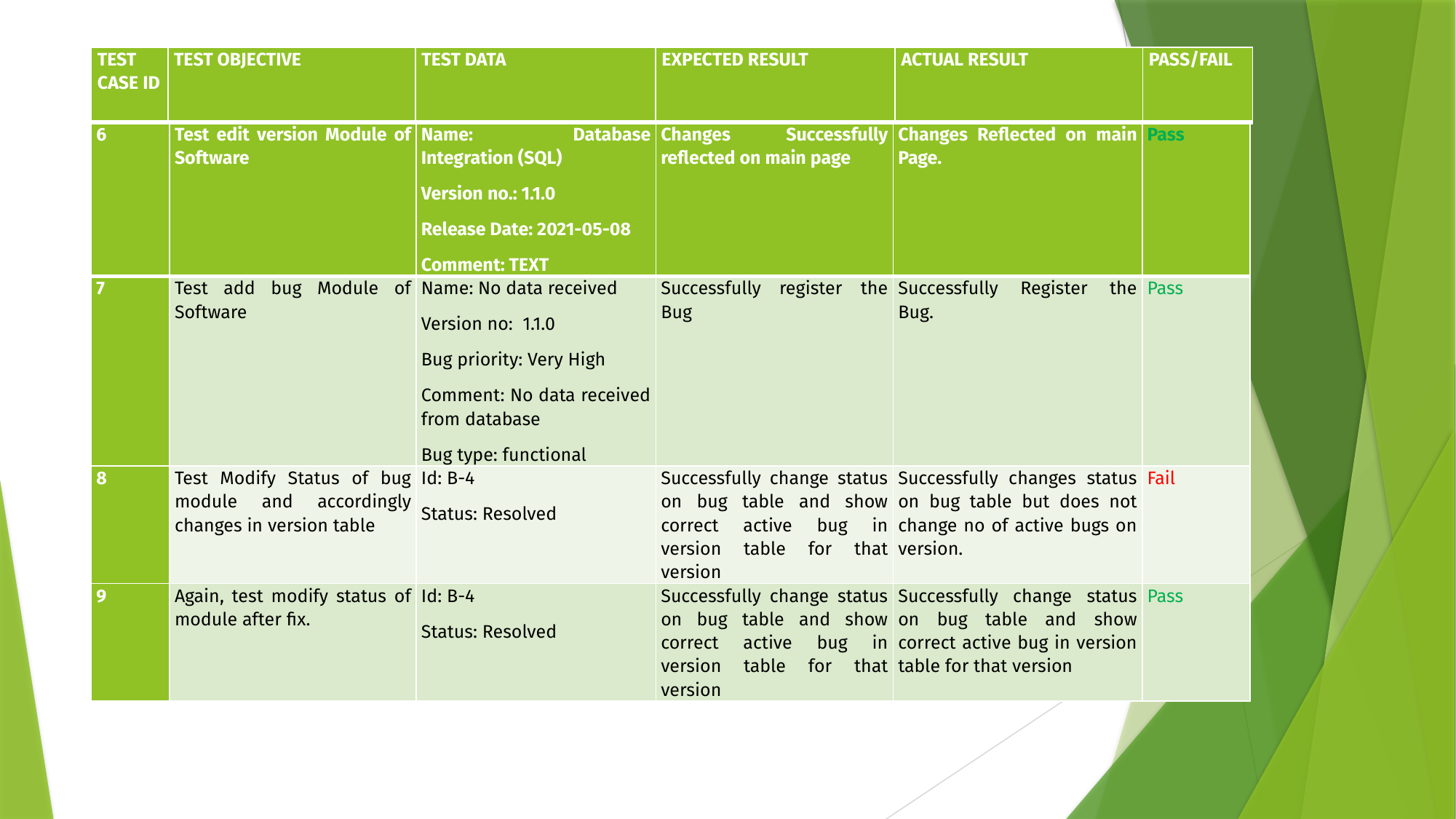

| TEST CASE ID | TEST OBJECTIVE | TEST DATA | EXPECTED RESULT | ACTUAL RESULT | PASS/FAIL |
| --- | --- | --- | --- | --- | --- |
| 6 | Test edit version Module of Software | Name: Database Integration (SQL) Version no.: 1.1.0 Release Date: 2021-05-08 Comment: TEXT | Changes Successfully reflected on main page | Changes Reflected on main Page. | Pass |
| --- | --- | --- | --- | --- | --- |
| 7 | Test add bug Module of Software | Name: No data received Version no: 1.1.0 Bug priority: Very High Comment: No data received from database Bug type: functional | Successfully register the Bug | Successfully Register the Bug. | Pass |
| 8 | Test Modify Status of bug module and accordingly changes in version table | Id: B-4 Status: Resolved | Successfully change status on bug table and show correct active bug in version table for that version | Successfully changes status on bug table but does not change no of active bugs on version. | Fail |
| 9 | Again, test modify status of module after fix. | Id: B-4 Status: Resolved | Successfully change status on bug table and show correct active bug in version table for that version | Successfully change status on bug table and show correct active bug in version table for that version | Pass |